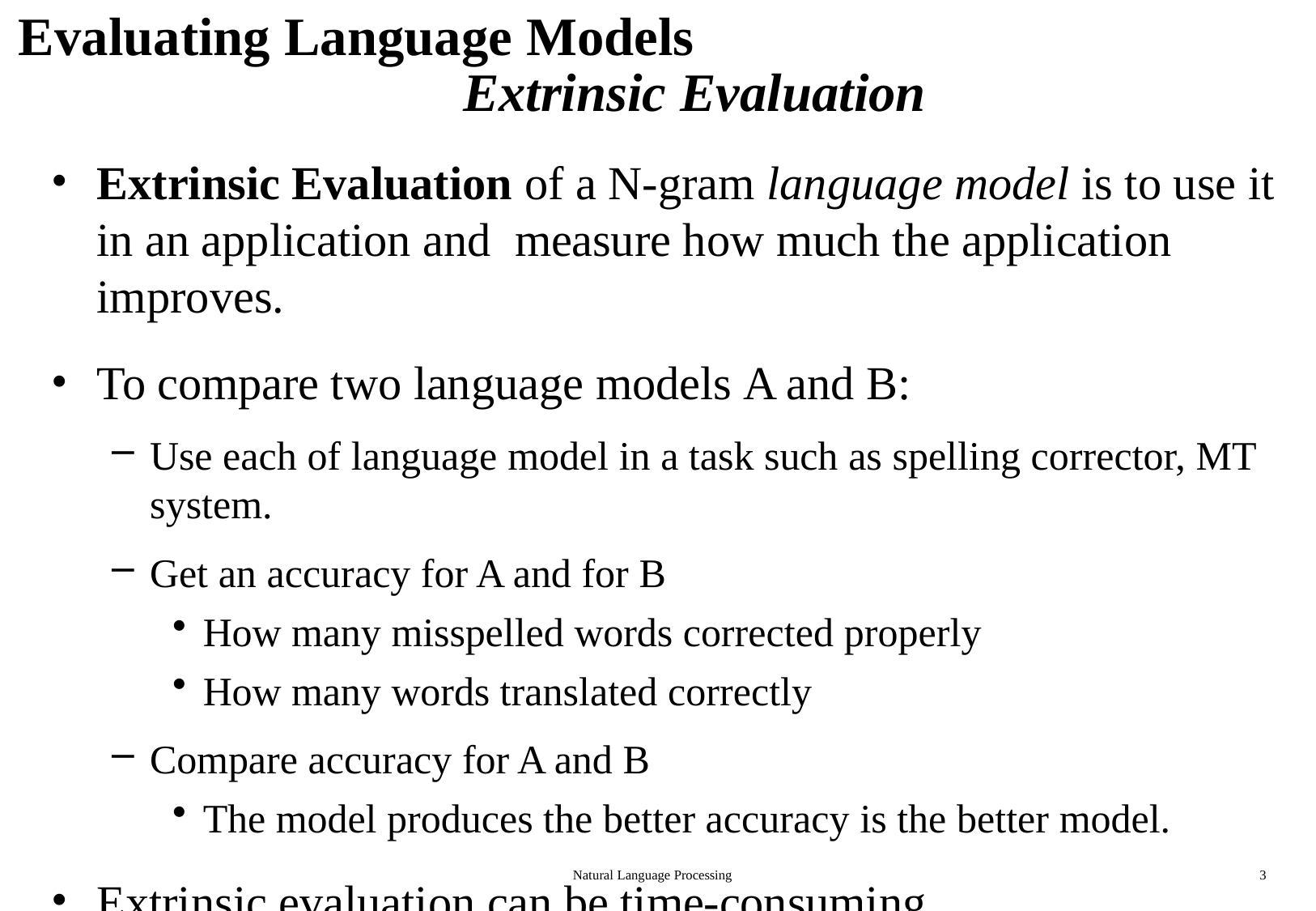

# Evaluating Language Models
Extrinsic Evaluation
Extrinsic Evaluation of a N-gram language model is to use it in an application and  measure how much the application improves.
To compare two language models A and B:
Use each of language model in a task such as spelling corrector, MT system.
Get an accuracy for A and for B
How many misspelled words corrected properly
How many words translated correctly
Compare accuracy for A and B
The model produces the better accuracy is the better model.
Extrinsic evaluation can be time-consuming.
Natural Language Processing
3